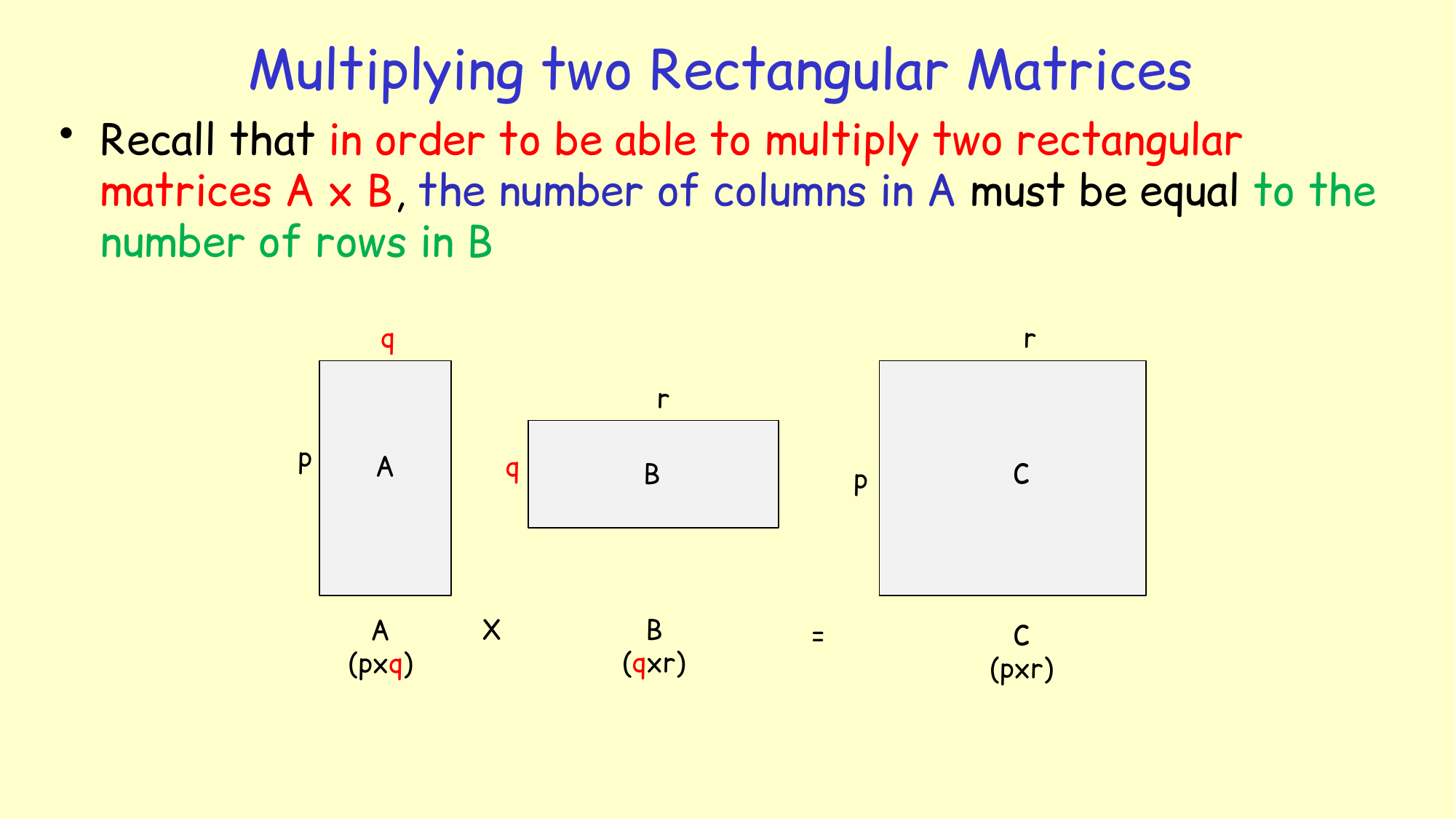

# Multiplying two Rectangular Matrices
Recall that in order to be able to multiply two rectangular matrices A x B, the number of columns in A must be equal to the number of rows in B

q
r

r

p
q
A
B
C
p
X
B
(qxr)
A
(pxq)
=
C
(pxr)